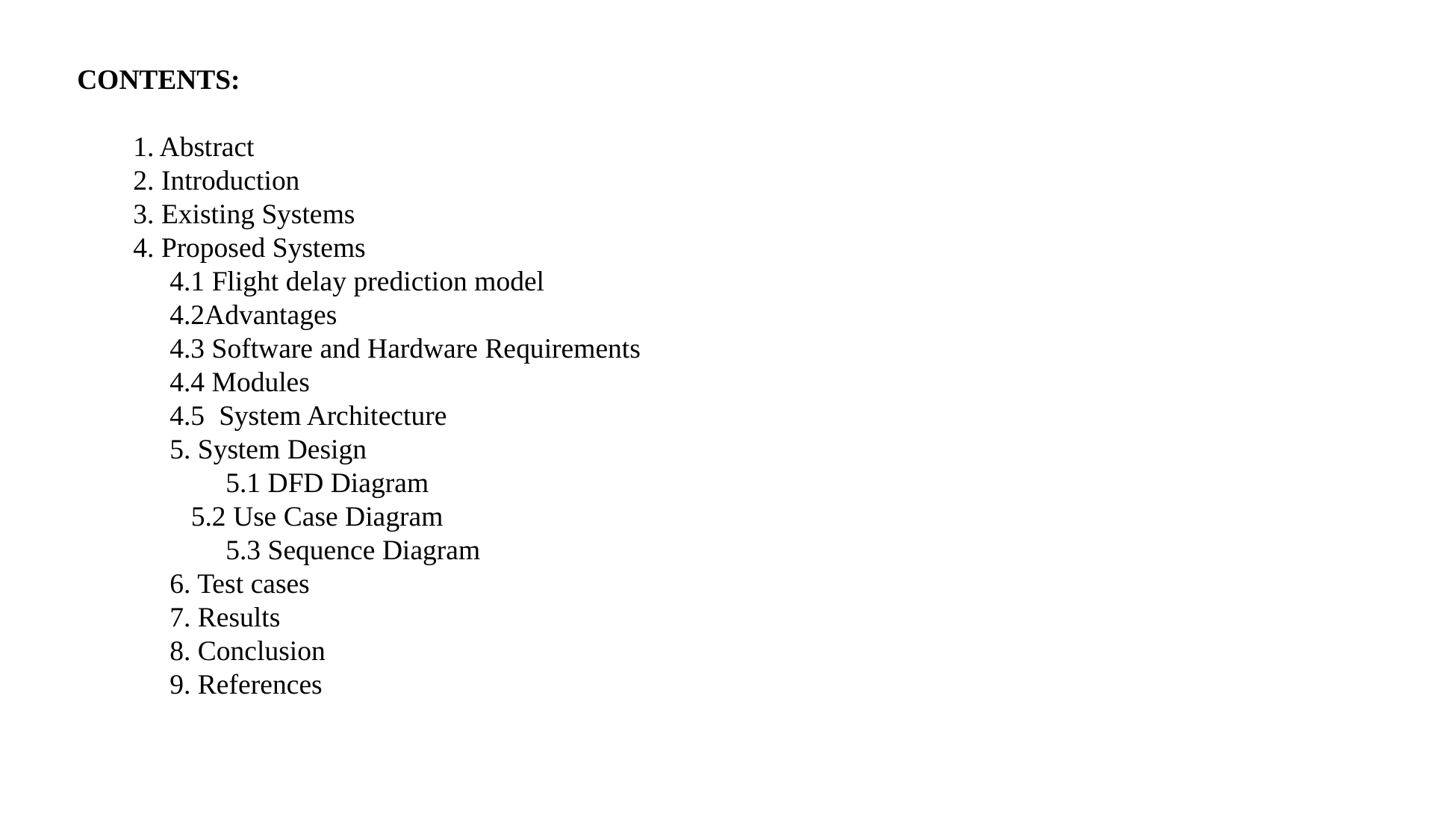

CONTENTS:

1. Abstract
2. Introduction
3. Existing Systems
4. Proposed Systems
4.1 Flight delay prediction model
4.2Advantages
4.3 Software and Hardware Requirements
4.4 Modules
4.5  System Architecture
5. System Design
5.1 DFD Diagram
   5.2 Use Case Diagram
5.3 Sequence Diagram
6. Test cases
7. Results
8. Conclusion
9. References